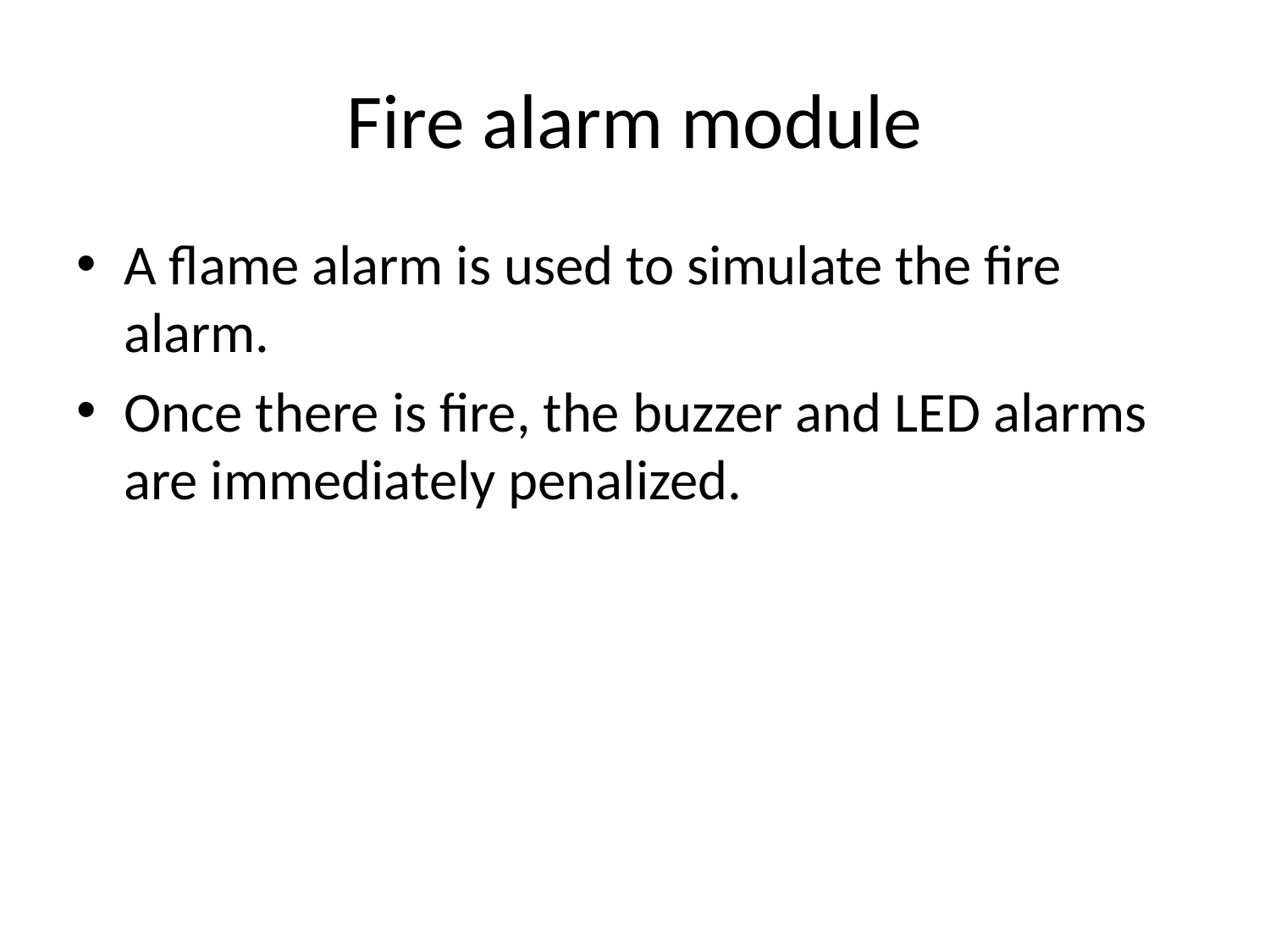

# Fire alarm module
A flame alarm is used to simulate the fire alarm.
Once there is fire, the buzzer and LED alarms are immediately penalized.